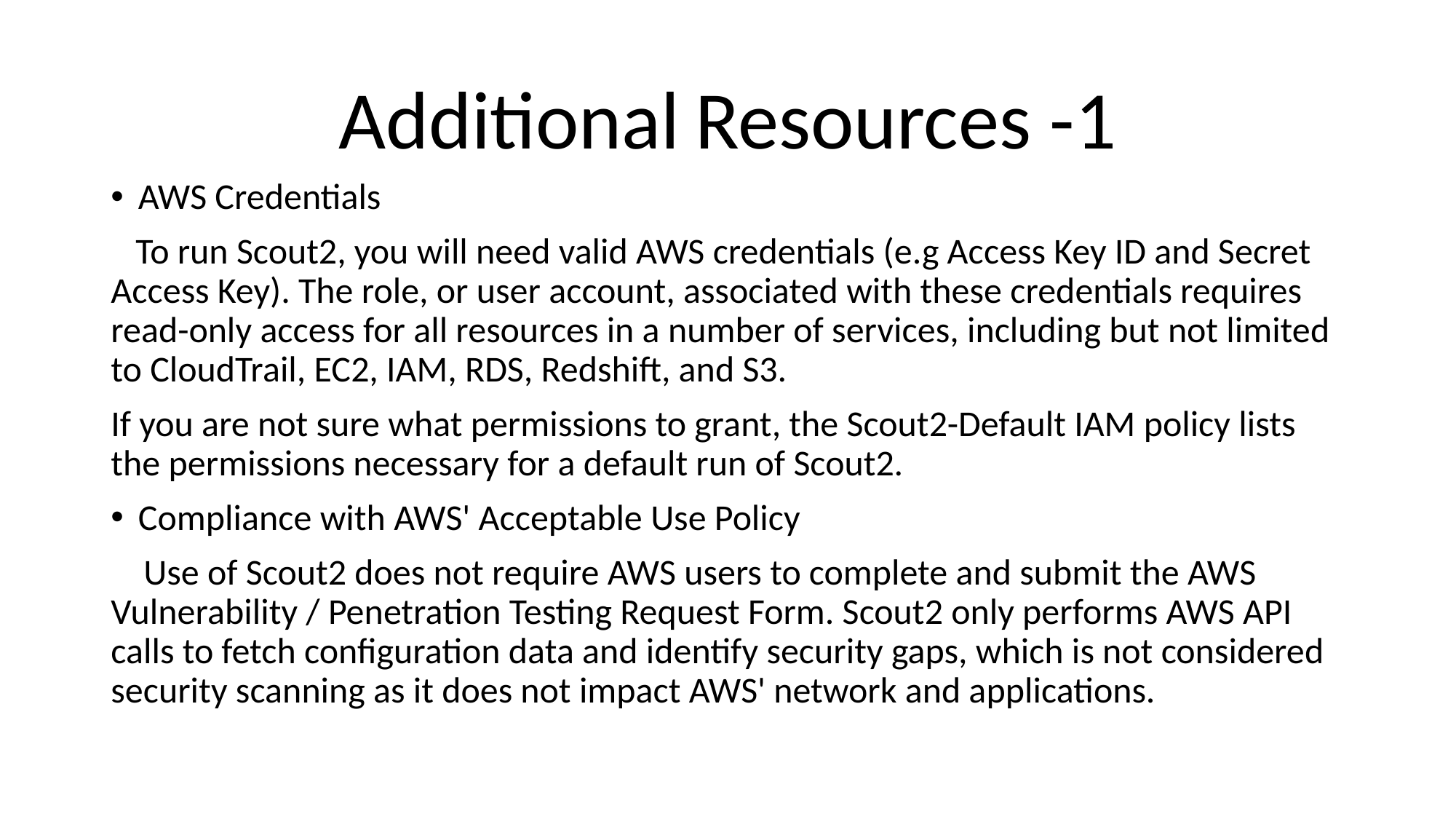

# Additional Resources -1
AWS Credentials
   To run Scout2, you will need valid AWS credentials (e.g Access Key ID and Secret Access Key). The role, or user account, associated with these credentials requires read-only access for all resources in a number of services, including but not limited to CloudTrail, EC2, IAM, RDS, Redshift, and S3.
If you are not sure what permissions to grant, the Scout2-Default IAM policy lists the permissions necessary for a default run of Scout2.
Compliance with AWS' Acceptable Use Policy
    Use of Scout2 does not require AWS users to complete and submit the AWS Vulnerability / Penetration Testing Request Form. Scout2 only performs AWS API calls to fetch configuration data and identify security gaps, which is not considered security scanning as it does not impact AWS' network and applications.